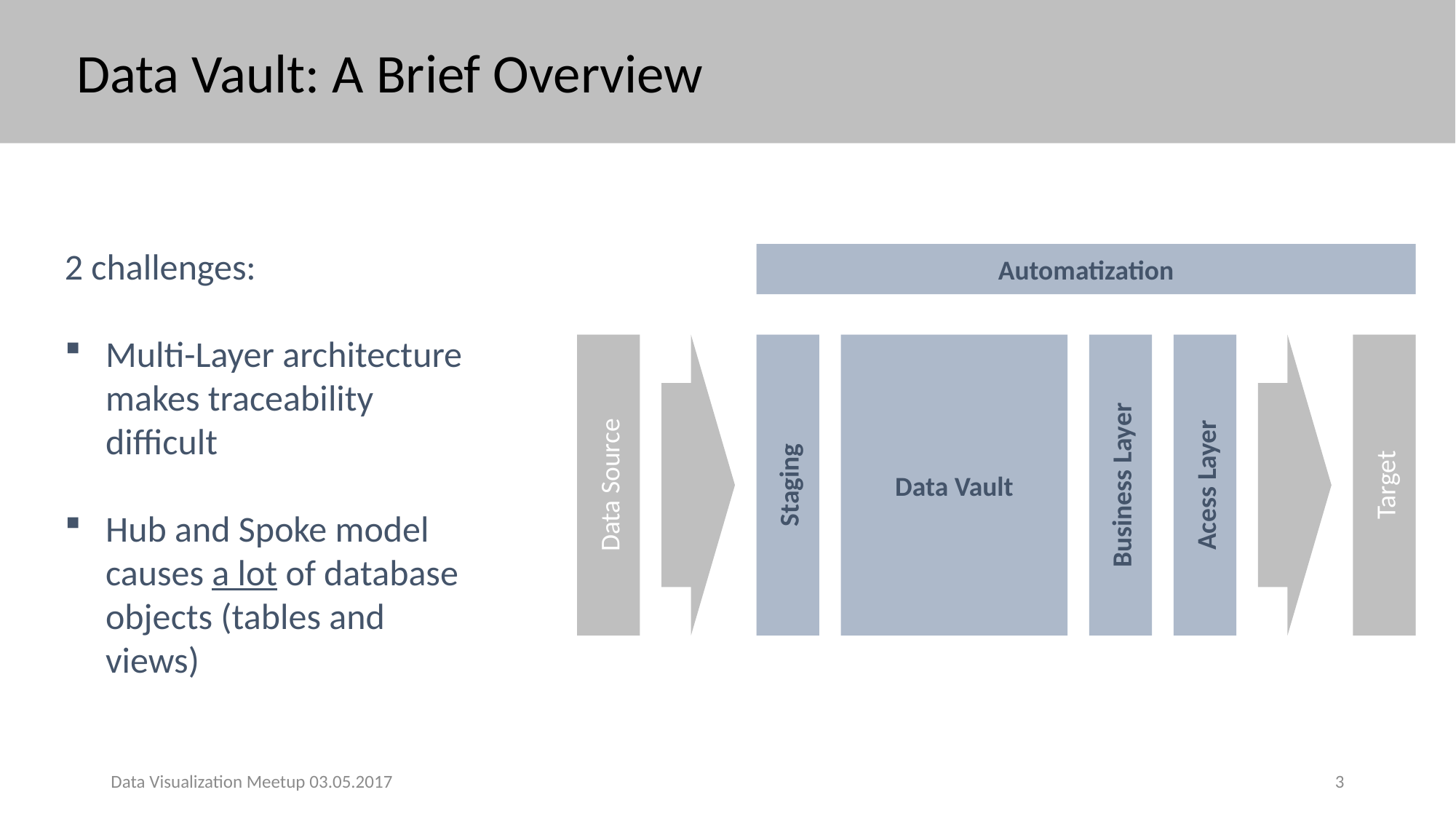

Data Vault: A Brief Overview
2 challenges:

Multi-Layer architecture makes traceability difficult

Hub and Spoke model causes a lot of database objects (tables and views)
Automatization
Data Source
Staging
Business Layer
Acess Layer

Target
Data Vault

Data Visualization Meetup 03.05.2017
3